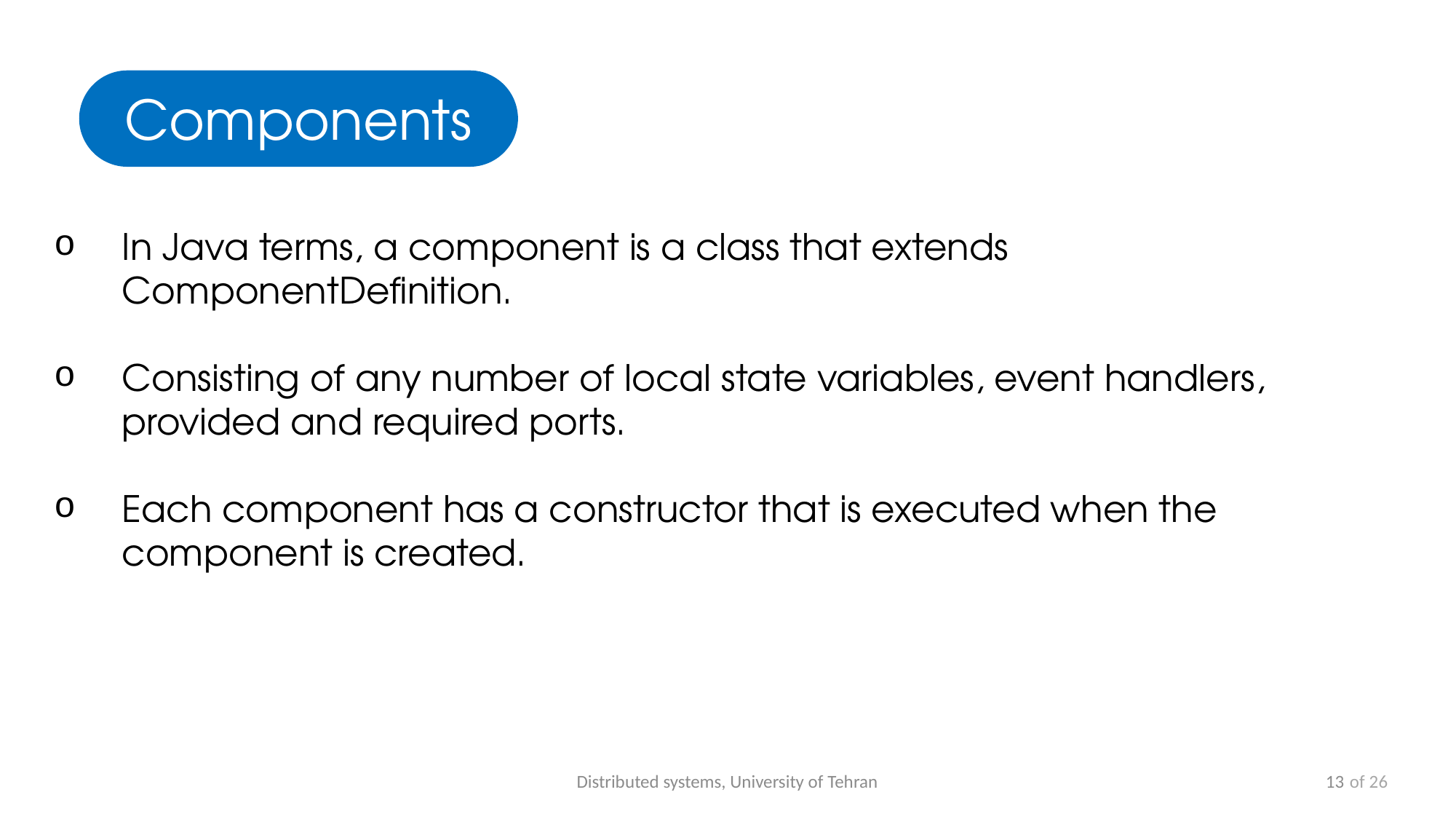

Components

In Java terms, a component is a class that extends ComponentDefinition.

Consisting of any number of local state variables, event handlers, provided and required ports.

Each component has a constructor that is executed when the component is created.

Distributed systems, University of Tehran
13